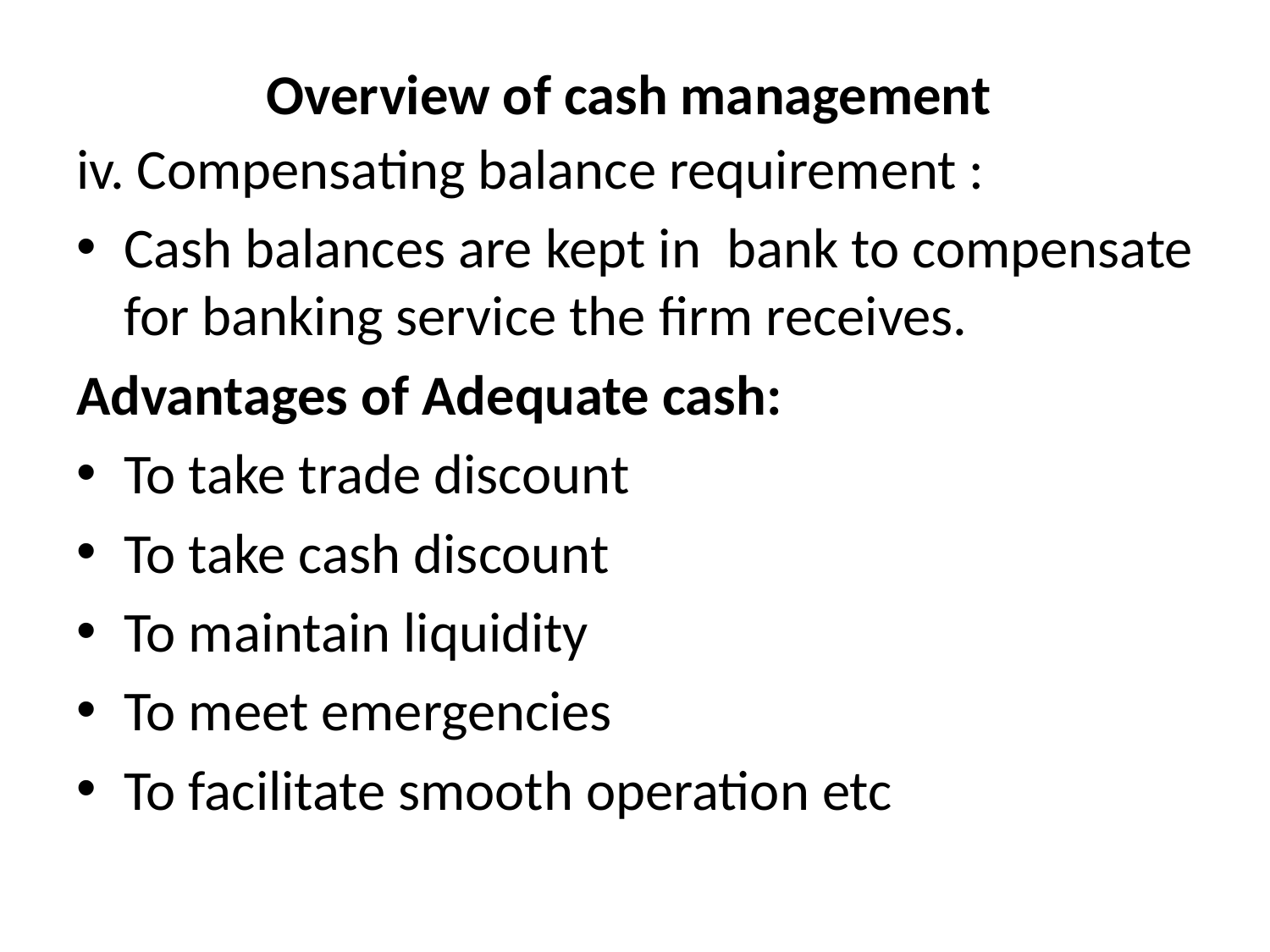

# Overview of cash management
iv. Compensating balance requirement :
Cash balances are kept in  bank to compensate for banking service the firm receives.
Advantages of Adequate cash:
To take trade discount
To take cash discount
To maintain liquidity
To meet emergencies
To facilitate smooth operation etc